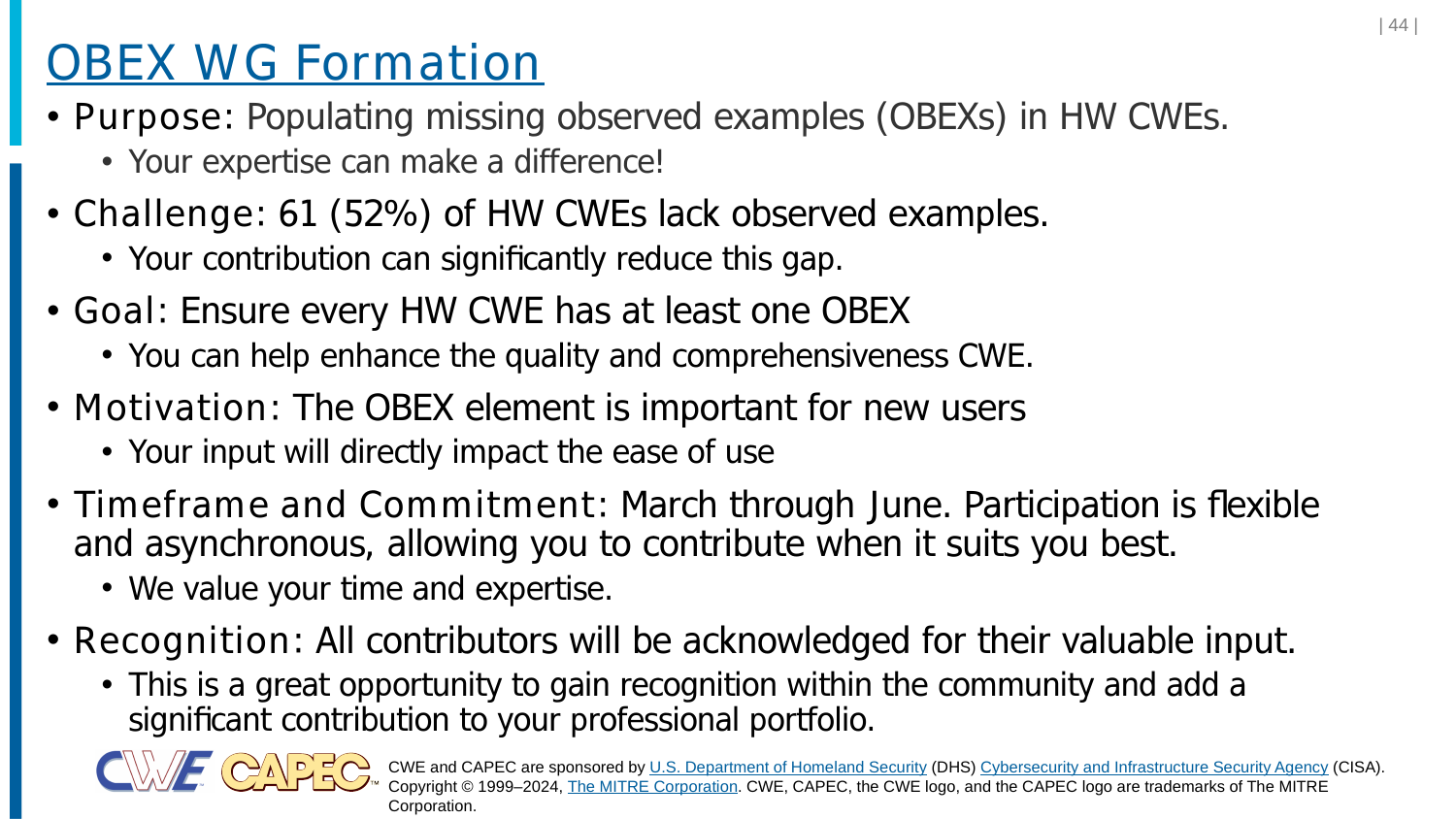

| 44 |
OBEX WG Formation
Purpose: Populating missing observed examples (OBEXs) in HW CWEs.
Your expertise can make a difference!
Challenge: 61 (52%) of HW CWEs lack observed examples.
Your contribution can significantly reduce this gap.
Goal: Ensure every HW CWE has at least one OBEX
You can help enhance the quality and comprehensiveness CWE.
Motivation: The OBEX element is important for new users
Your input will directly impact the ease of use
Timeframe and Commitment: March through June. Participation is flexible and asynchronous, allowing you to contribute when it suits you best.
We value your time and expertise.
Recognition: All contributors will be acknowledged for their valuable input.
This is a great opportunity to gain recognition within the community and add a significant contribution to your professional portfolio.